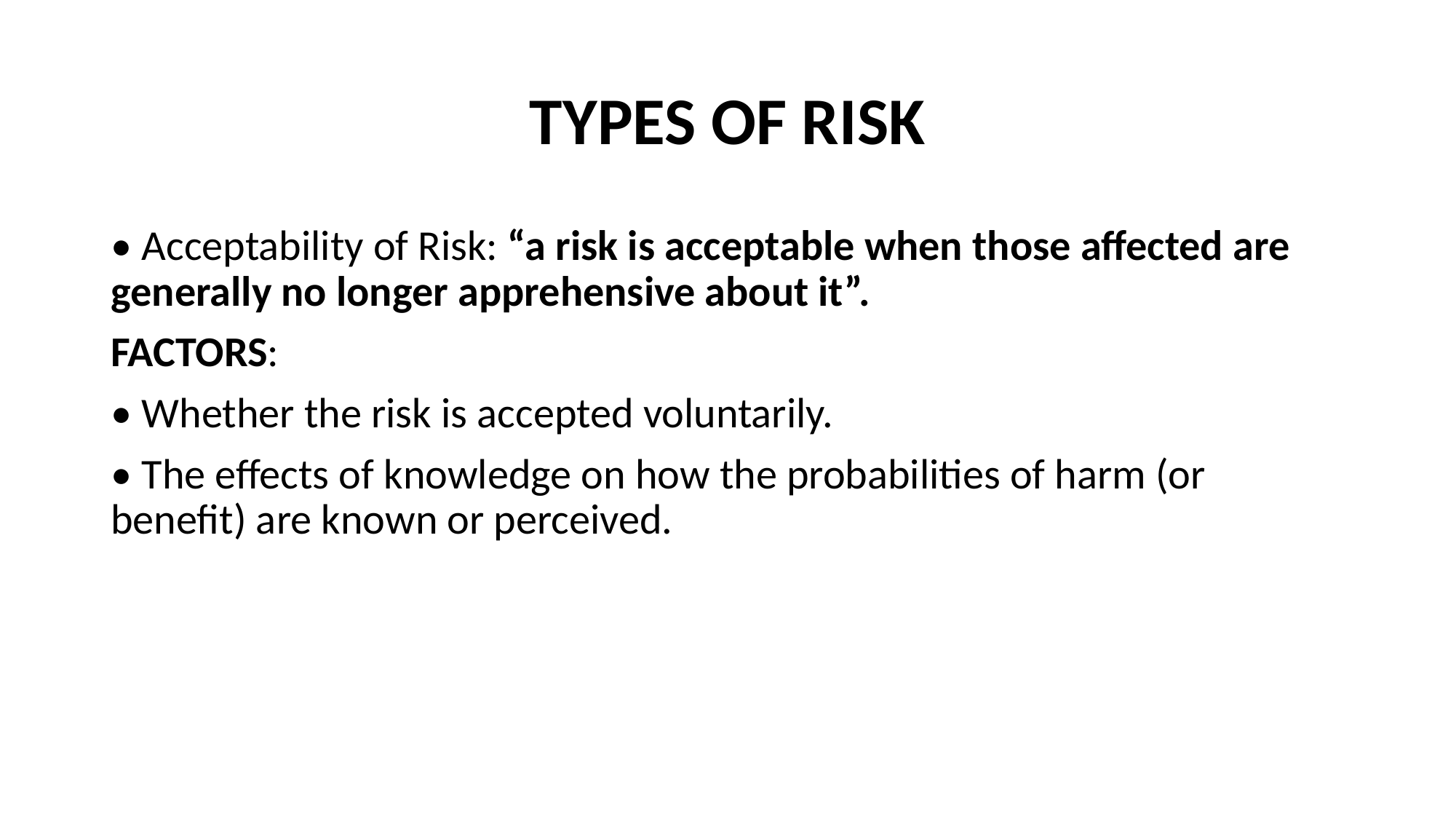

# TYPES OF RISK
• Acceptability of Risk: “a risk is acceptable when those affected are generally no longer apprehensive about it”.
FACTORS:
• Whether the risk is accepted voluntarily.
• The effects of knowledge on how the probabilities of harm (or benefit) are known or perceived.